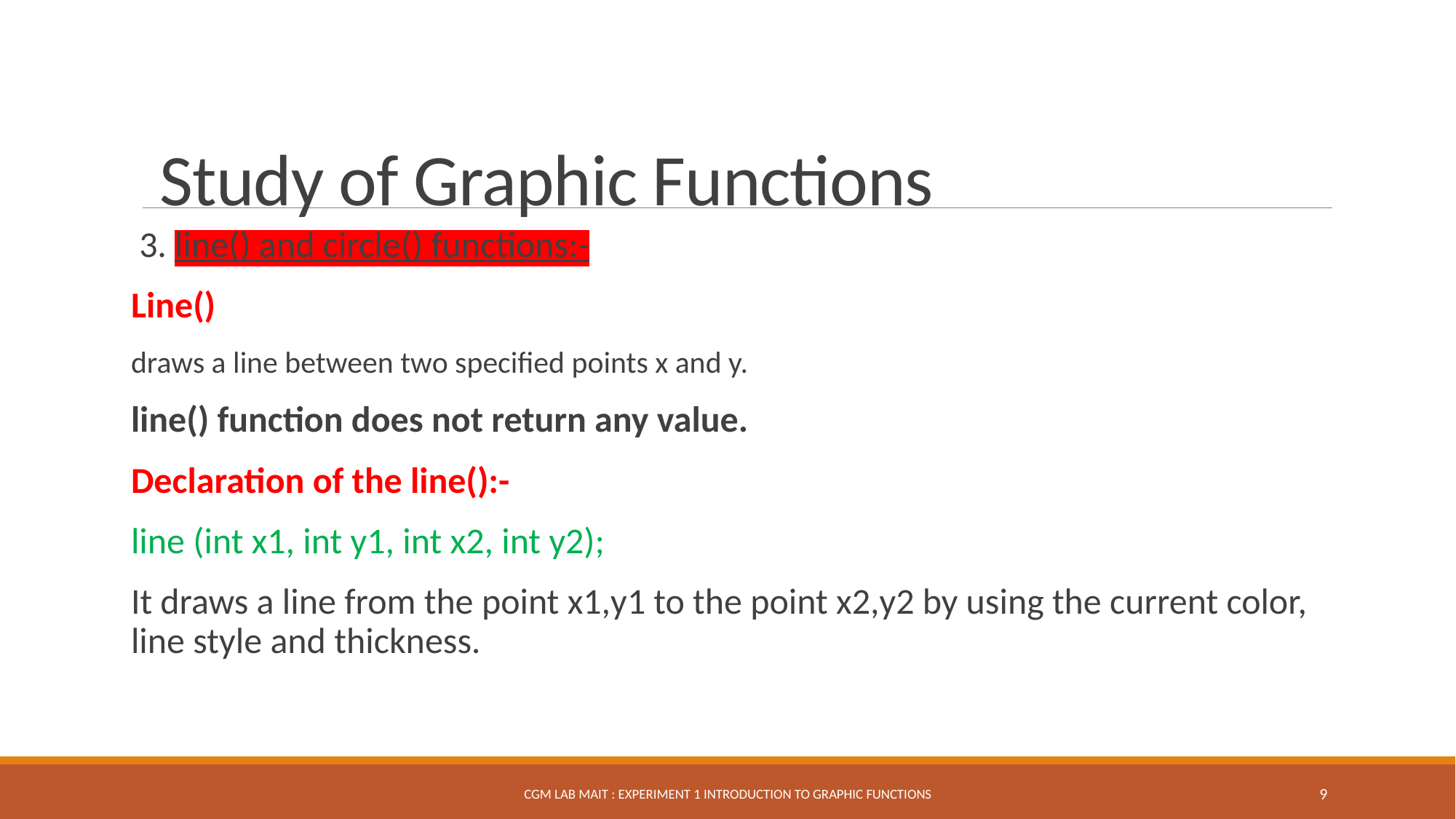

# EXPERIMENT 1 Study of fundamental Graphic functions
Study of Graphic Functions
 3. line() and circle() functions:-
Line()
draws a line between two specified points x and y.
line() function does not return any value.
Declaration of the line():-
line (int x1, int y1, int x2, int y2);
It draws a line from the point x1,y1 to the point x2,y2 by using the current color, line style and thickness.

CGM Lab MAIT : Experiment 1 Introduction to Graphic Functions
9